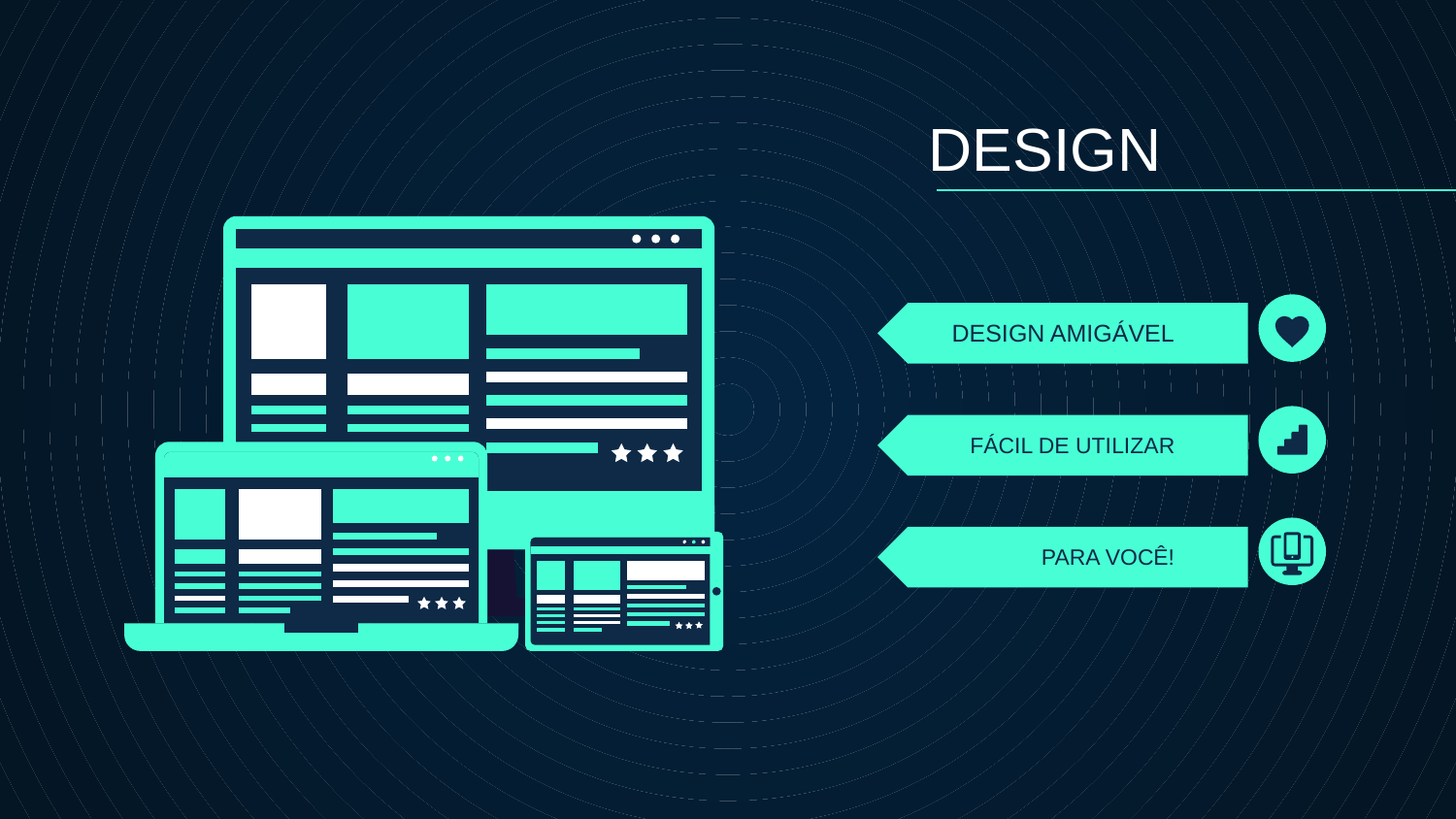

DESIGN

# DESIGN AMIGÁVEL

FÁCIL DE UTILIZAR

PARA VOCÊ!